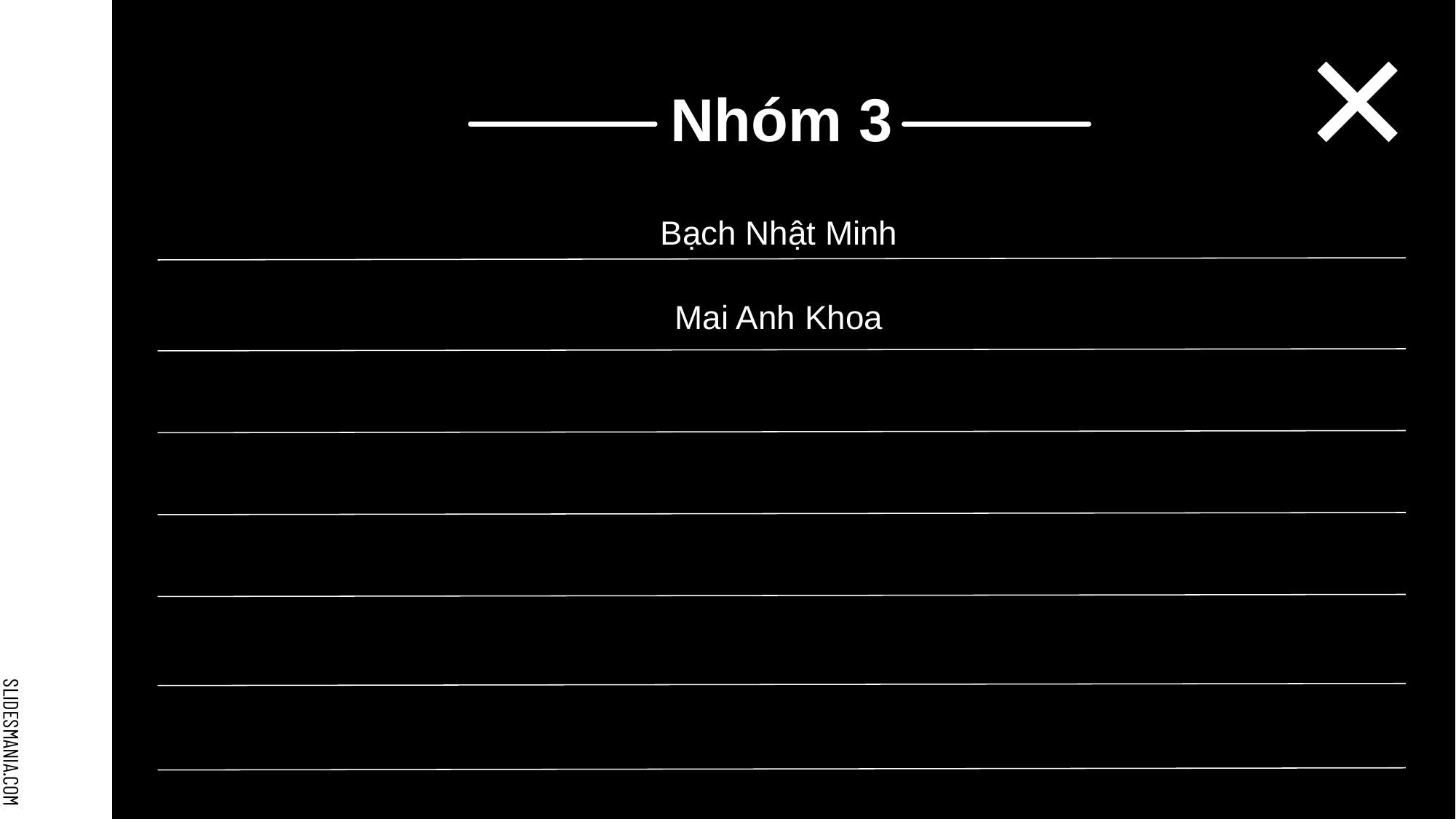

# Nhóm 3
Bạch Nhật Minh
Mai Anh Khoa